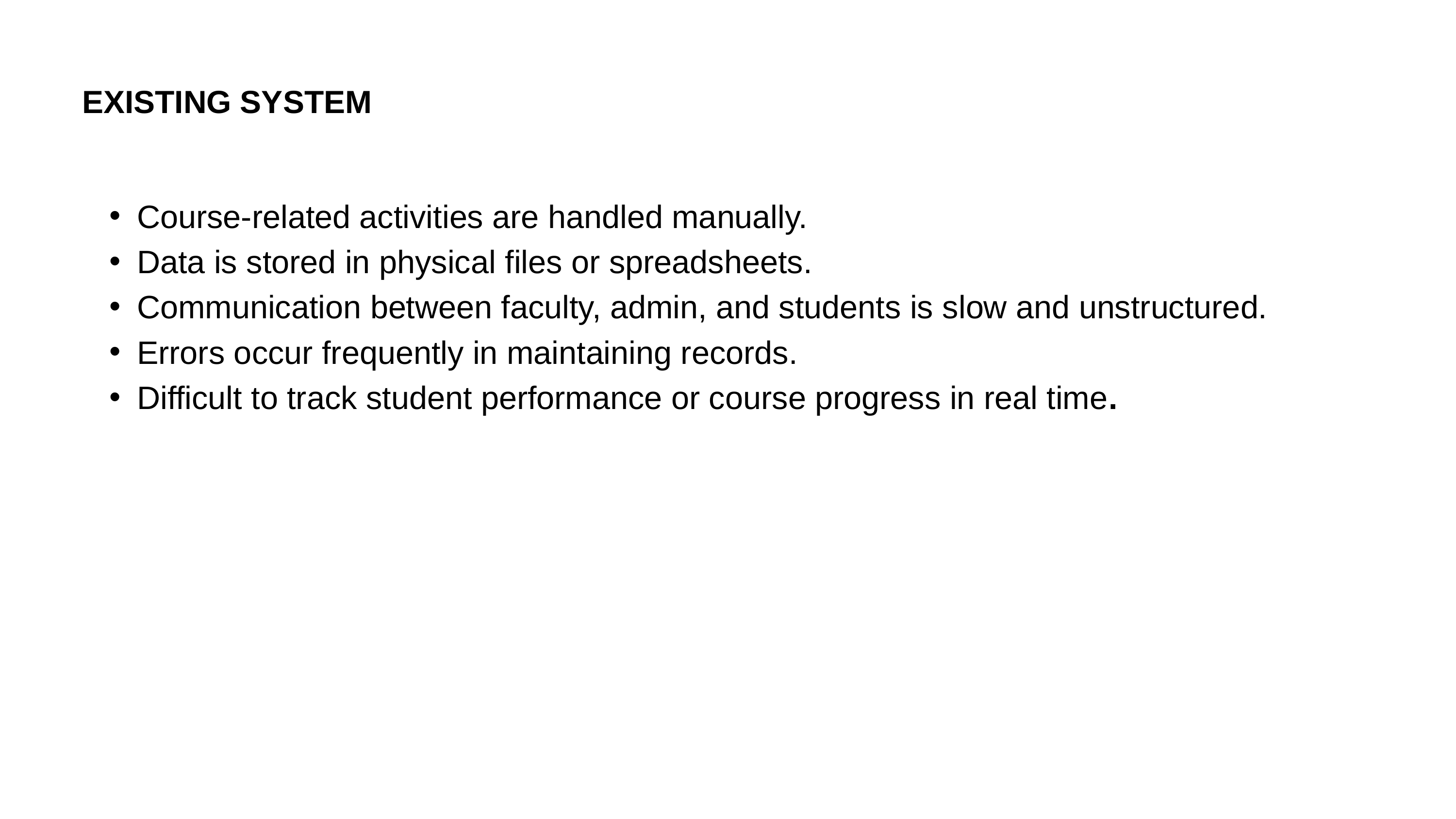

EXISTING SYSTEM
Course-related activities are handled manually.
Data is stored in physical files or spreadsheets.
Communication between faculty, admin, and students is slow and unstructured.
Errors occur frequently in maintaining records.
Difficult to track student performance or course progress in real time.